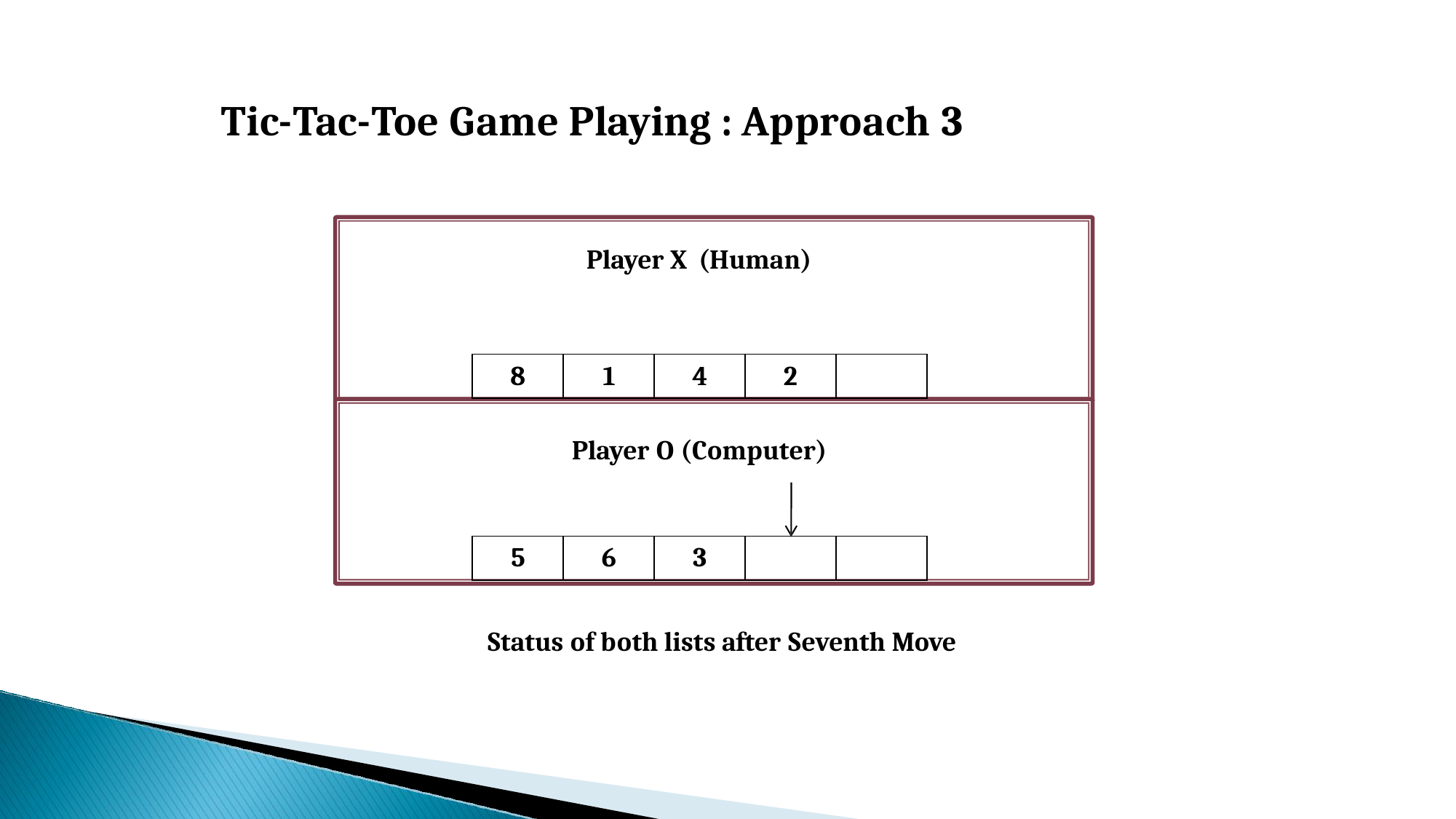

# Tic-Tac-Toe Game Playing : Approach 3

Player X (Human)
| 8 | 1 | 4 | 2 |  |
| --- | --- | --- | --- | --- |
Player O (Computer)

| 5 | 6 | 3 |  |  |
| --- | --- | --- | --- | --- |
Status of both lists after Seventh Move
64